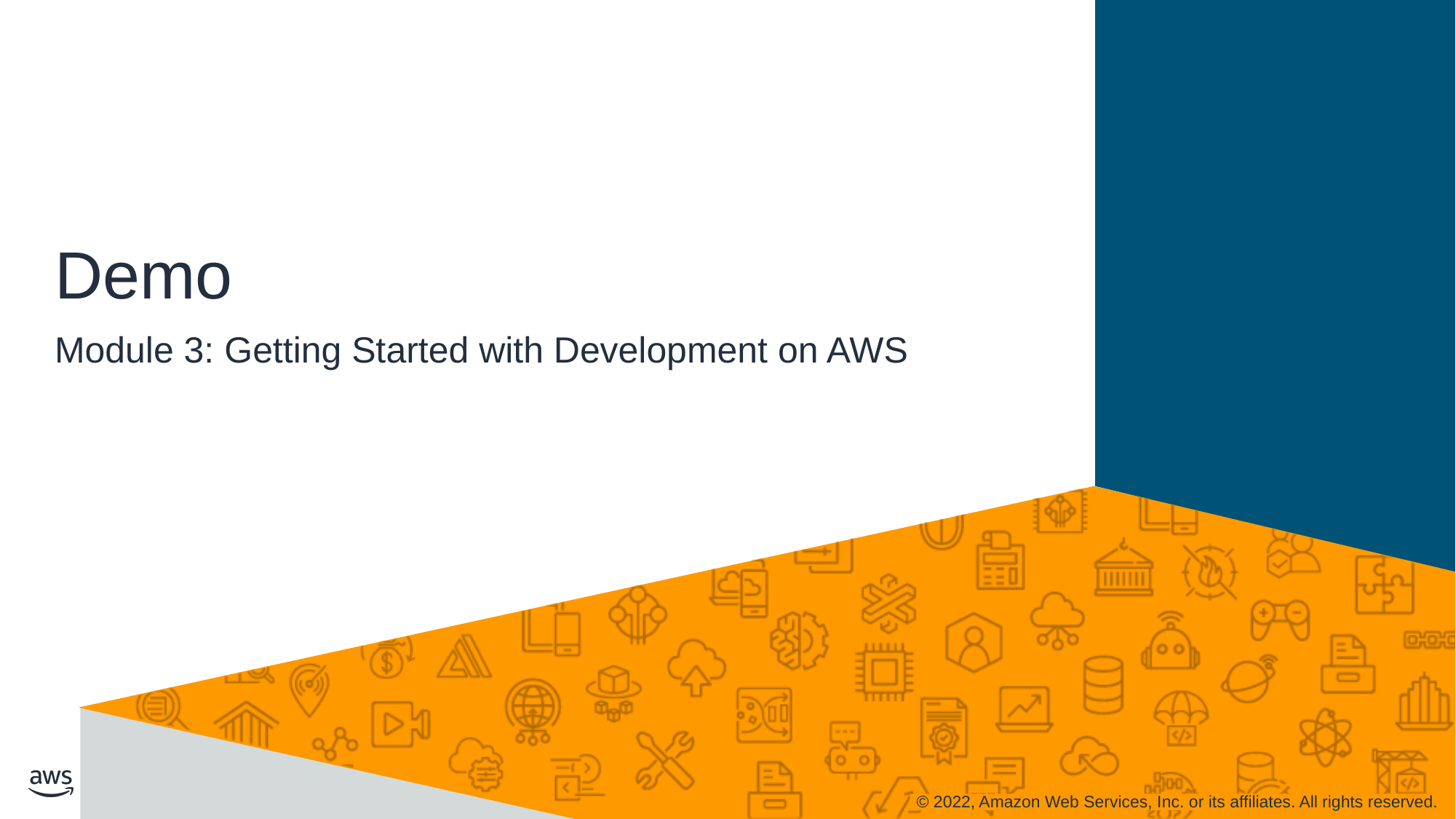

# Demo
Module 3: Getting Started with Development on AWS